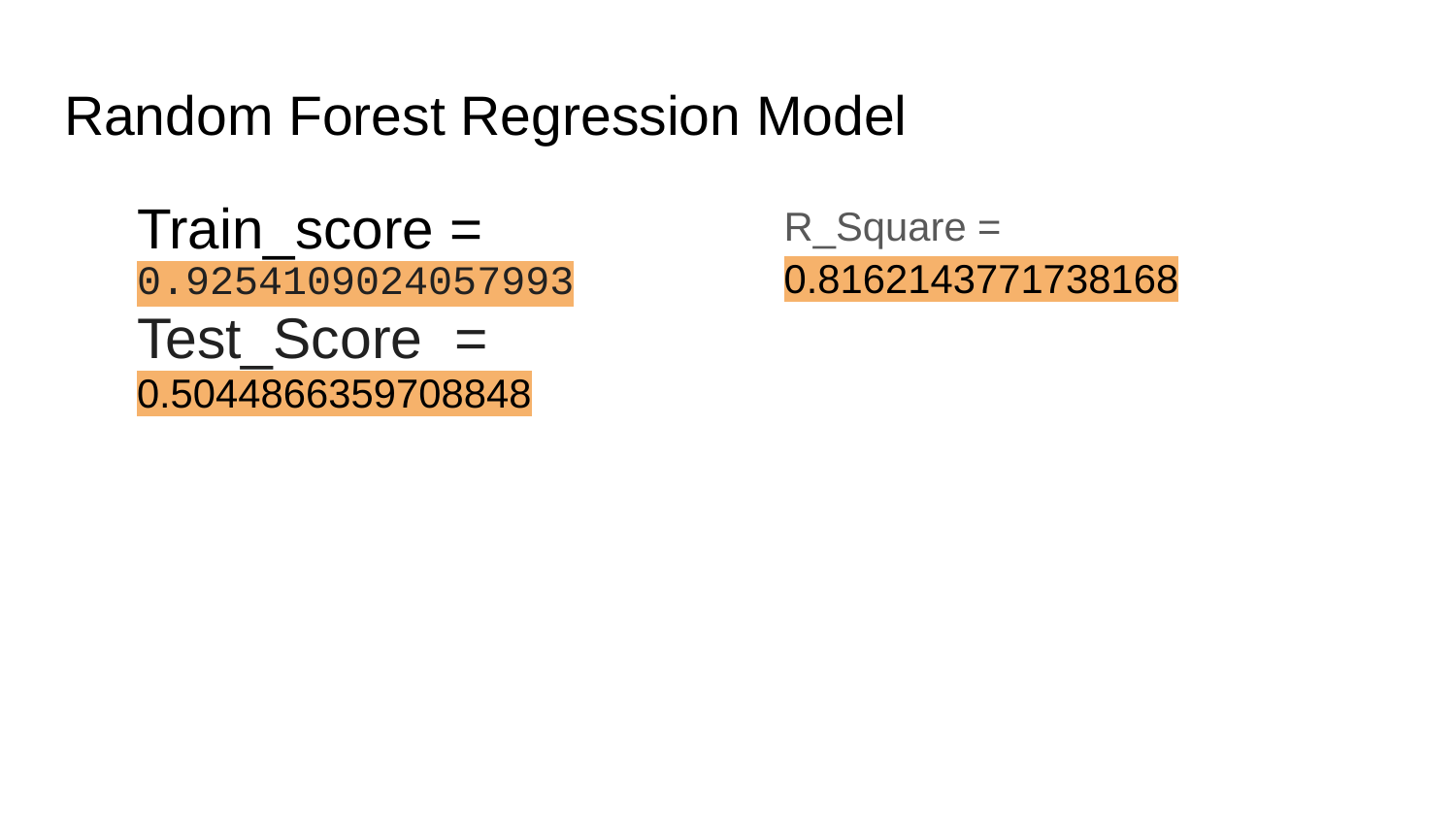

# Random Forest Regression Model
Train_score = 0.9254109024057993
Test_Score  = 0.5044866359708848

R_Square = 0.8162143771738168